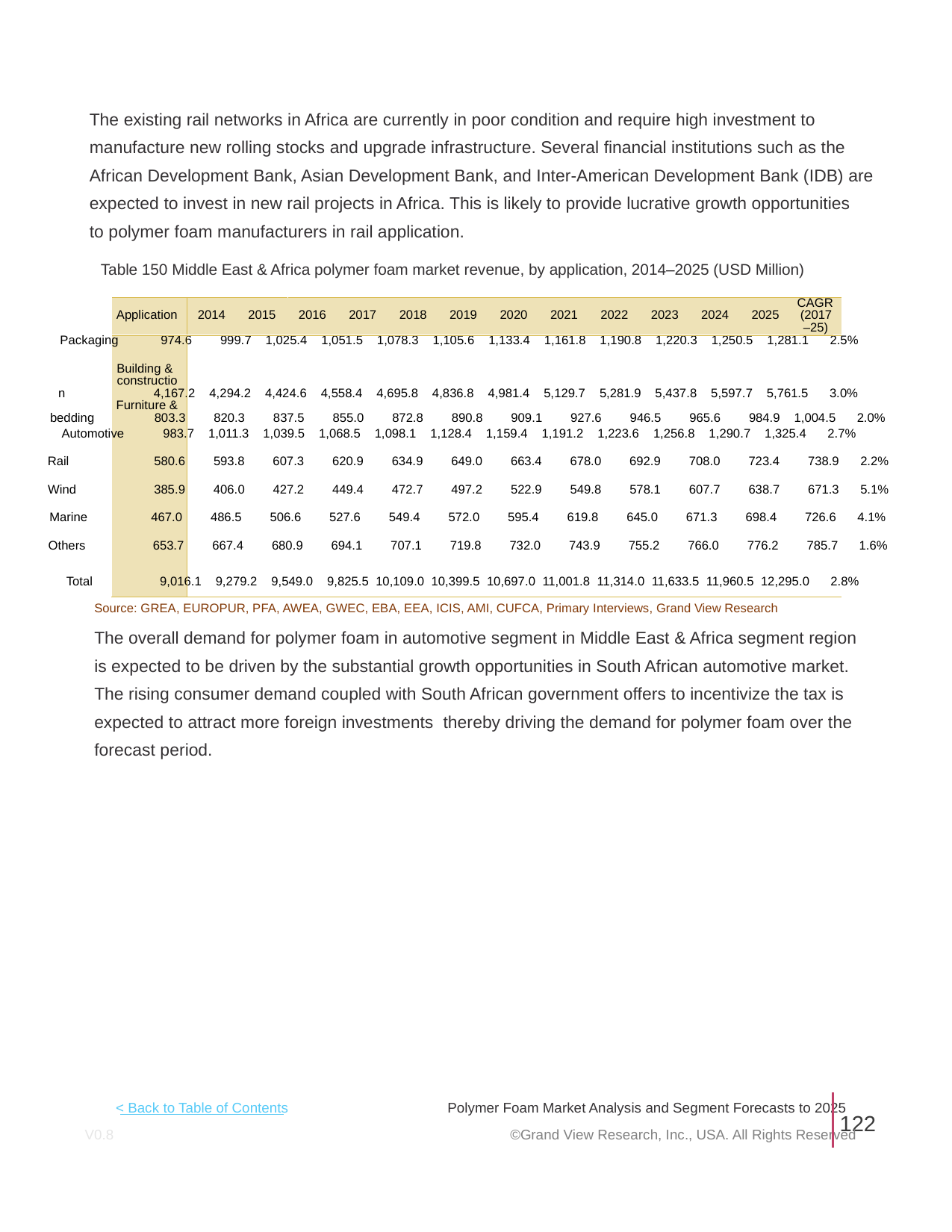

The existing rail networks in Africa are currently in poor condition and require high investment to
manufacture new rolling stocks and upgrade infrastructure. Several financial institutions such as the
African Development Bank, Asian Development Bank, and Inter-American Development Bank (IDB) are
expected to invest in new rail projects in Africa. This is likely to provide lucrative growth opportunities
to polymer foam manufacturers in rail application.
Table 150 Middle East & Africa polymer foam market revenue, by application, 2014–2025 (USD Million)
CAGR

Application
2014
2015
2016
2017
2018
2019
2020
2021
2022
2023
2024
2025
(2017

–25)

Packaging            974.6        999.7    1,025.4    1,051.5    1,078.3    1,105.6    1,133.4    1,161.8    1,190.8    1,220.3    1,250.5    1,281.1      2.5%

Building &

constructio

n                         4,167.2    4,294.2    4,424.6    4,558.4    4,695.8    4,836.8    4,981.4    5,129.7    5,281.9    5,437.8    5,597.7    5,761.5      3.0%

Furniture &

bedding                 803.3        820.3        837.5        855.0        872.8        890.8        909.1        927.6        946.5        965.6        984.9    1,004.5      2.0%

Automotive           983.7    1,011.3    1,039.5    1,068.5    1,098.1    1,128.4    1,159.4    1,191.2    1,223.6    1,256.8    1,290.7    1,325.4      2.7%

Rail                        580.6        593.8        607.3        620.9        634.9        649.0        663.4        678.0        692.9        708.0        723.4        738.9      2.2%

Wind                      385.9        406.0        427.2        449.4        472.7        497.2        522.9        549.8        578.1        607.7        638.7        671.3      5.1%

Marine                  467.0        486.5        506.6        527.6        549.4        572.0        595.4        619.8        645.0        671.3        698.4        726.6      4.1%

Others                   653.7        667.4        680.9        694.1        707.1        719.8        732.0        743.9        755.2        766.0        776.2        785.7      1.6%

Total                   9,016.1    9,279.2    9,549.0    9,825.5  10,109.0  10,399.5  10,697.0  11,001.8  11,314.0  11,633.5  11,960.5  12,295.0      2.8%

Source: GREA, EUROPUR, PFA, AWEA, GWEC, EBA, EEA, ICIS, AMI, CUFCA, Primary Interviews, Grand View Research
The overall demand for polymer foam in automotive segment in Middle East & Africa segment region
is expected to be driven by the substantial growth opportunities in South African automotive market.
The rising consumer demand coupled with South African government offers to incentivize the tax is
expected to attract more foreign investments  thereby driving the demand for polymer foam over the
forecast period.

< Back to Table of Contents
Polymer Foam Market Analysis and Segment Forecasts to 2025
122

V0.8                                                                                                     ©Grand View Research, Inc., USA. All Rights Reserved